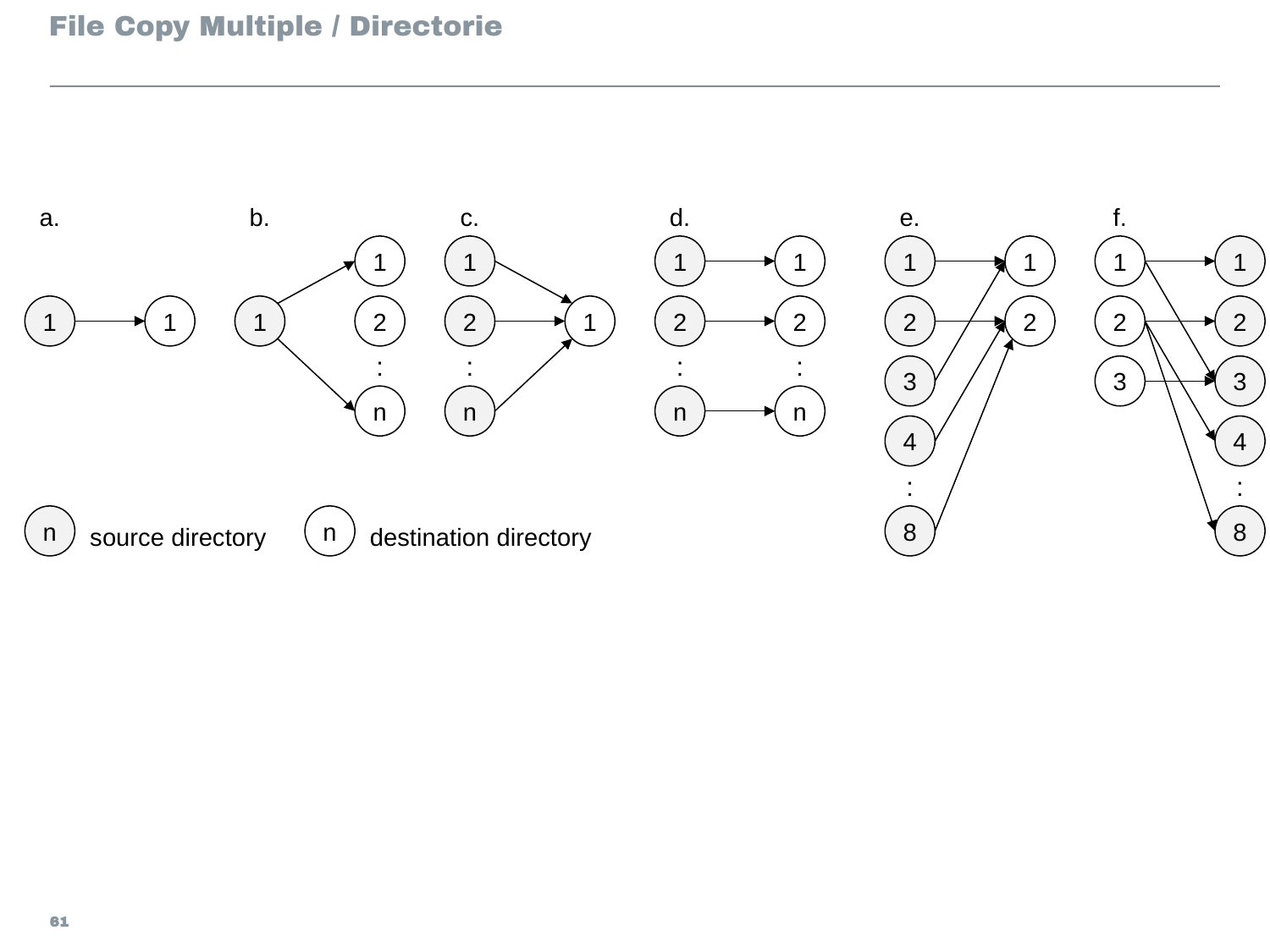

# File Copy Multiple / Directorie
a.
b.
c.
d.
e.
f.
1
1
1
1
1
1
1
1
1
1
1
2
2
1
2
2
2
2
2
2
:
:
:
:
3
3
3
n
n
n
n
4
4
:
:
n
n
8
8
source directory
destination directory